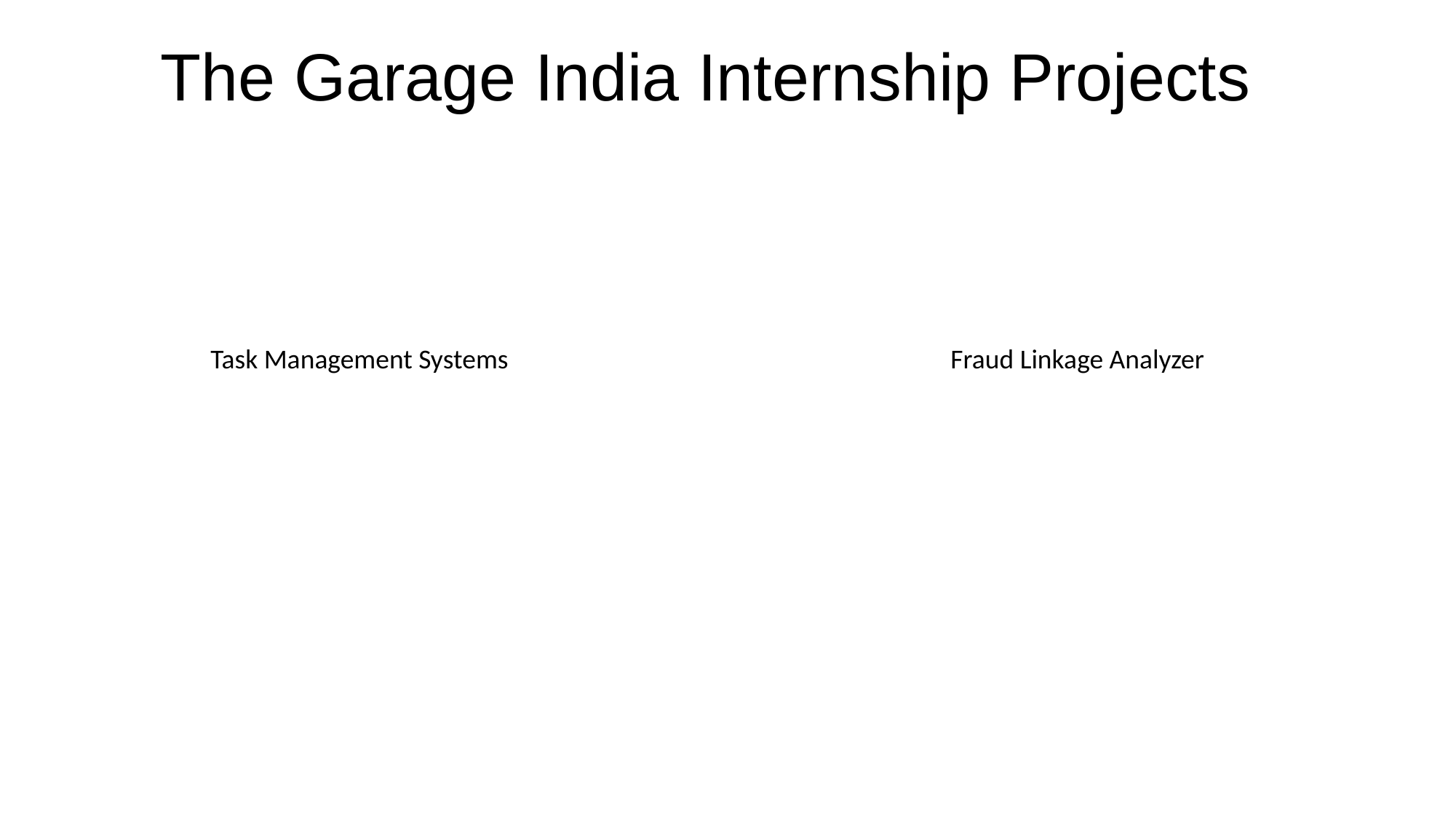

# The Garage India Internship Projects
Fraud Linkage Analyzer
Task Management Systems